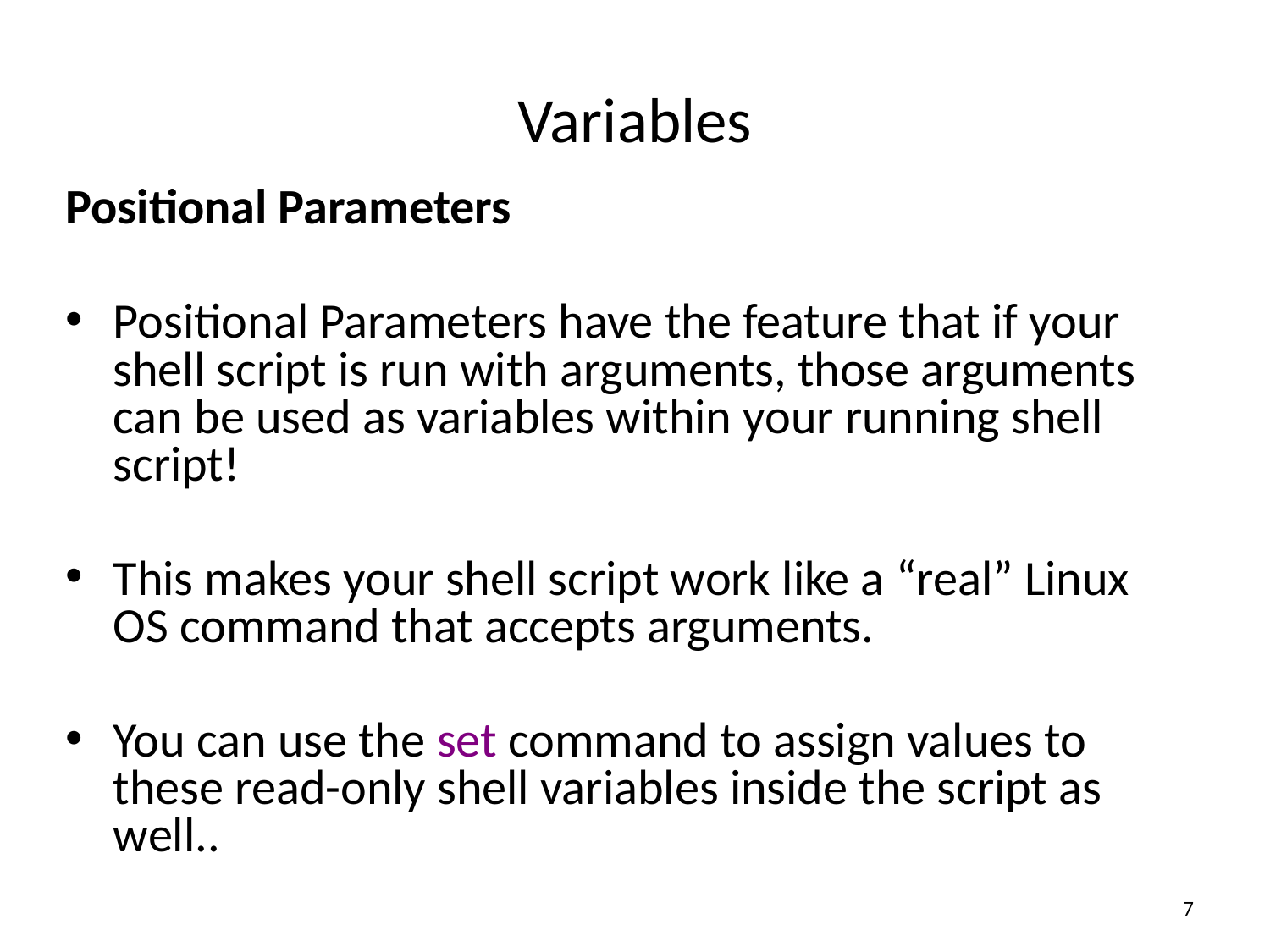

# Variables
Positional Parameters

Positional Parameters have the feature that if your shell script is run with arguments, those arguments can be used as variables within your running shell script!

This makes your shell script work like a “real” Linux OS command that accepts arguments.

You can use the set command to assign values to these read-only shell variables inside the script as well..

7